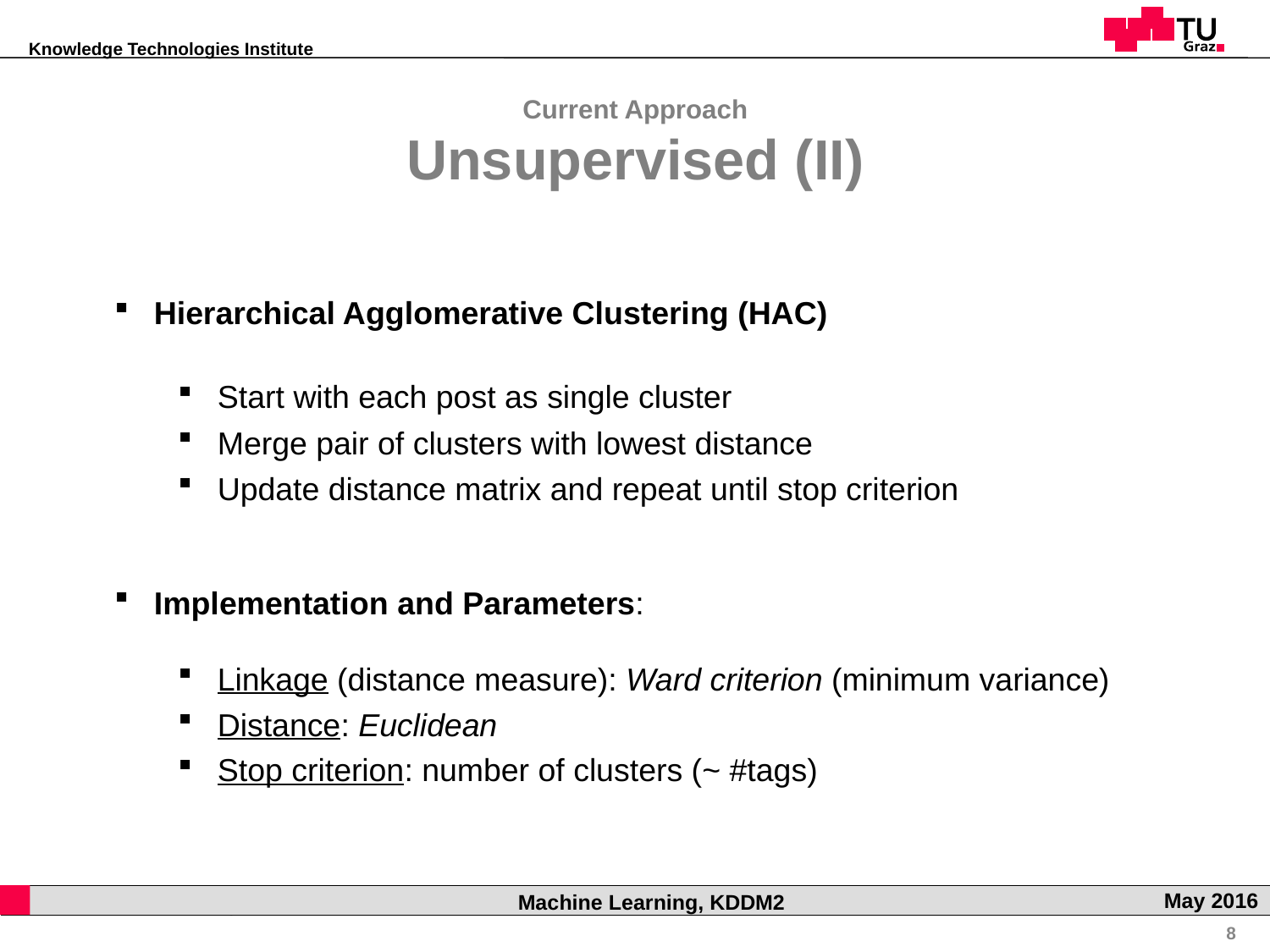

Current Approach
Unsupervised (II)
Hierarchical Agglomerative Clustering (HAC)
Start with each post as single cluster
Merge pair of clusters with lowest distance
Update distance matrix and repeat until stop criterion

Implementation and Parameters:
Linkage (distance measure): Ward criterion (minimum variance)
Distance: Euclidean
Stop criterion: number of clusters (~ #tags)